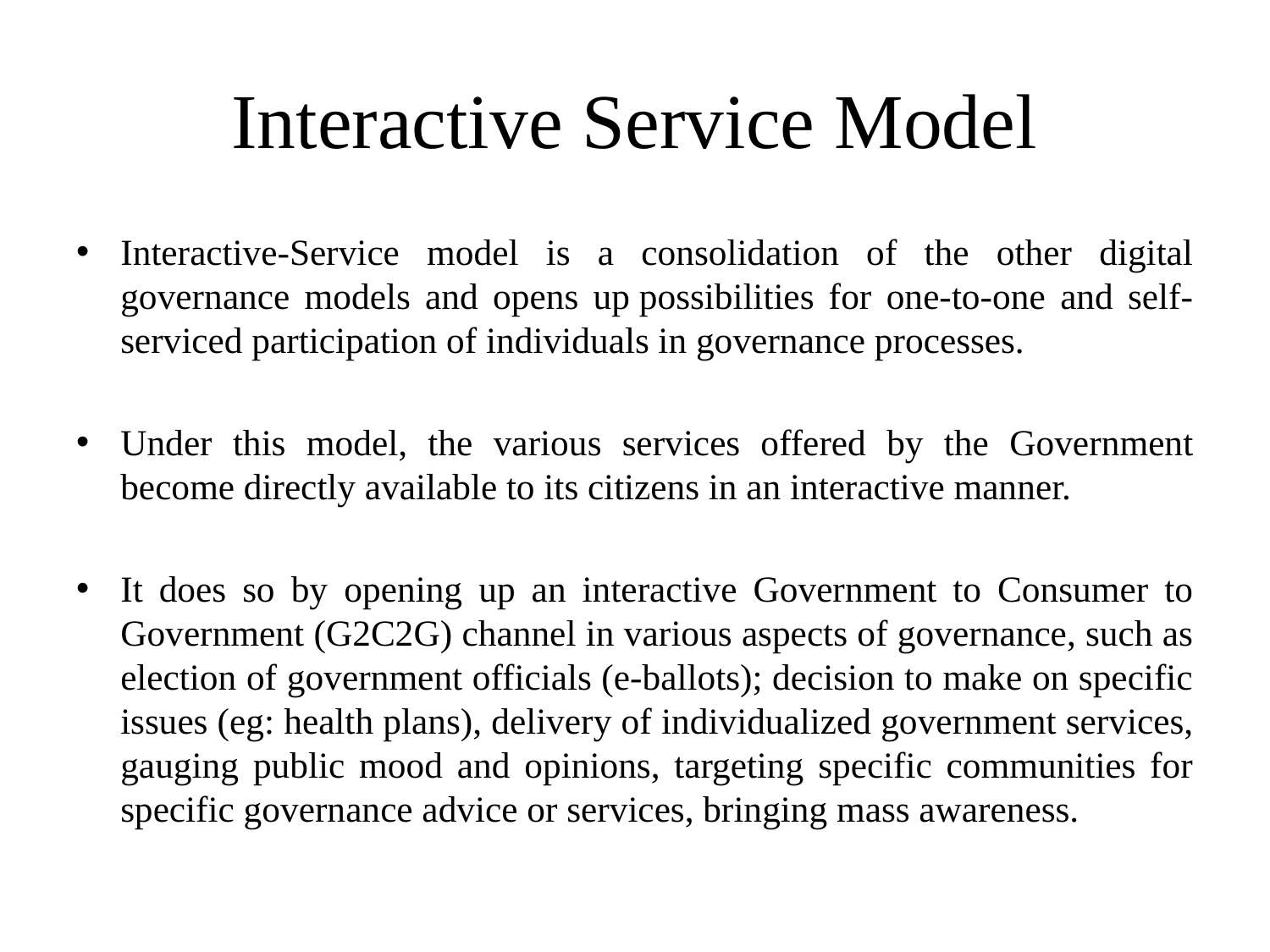

# Interactive Service Model
Interactive-Service model is a consolidation of the other digital governance models and opens up possibilities for one-to-one and self-serviced participation of individuals in governance processes.

Under this model, the various services offered by the Government become directly available to its citizens in an interactive manner.

It does so by opening up an interactive Government to Consumer to Government (G2C2G) channel in various aspects of governance, such as election of government officials (e-ballots); decision to make on specific issues (eg: health plans), delivery of individualized government services, gauging public mood and opinions, targeting specific communities for specific governance advice or services, bringing mass awareness.